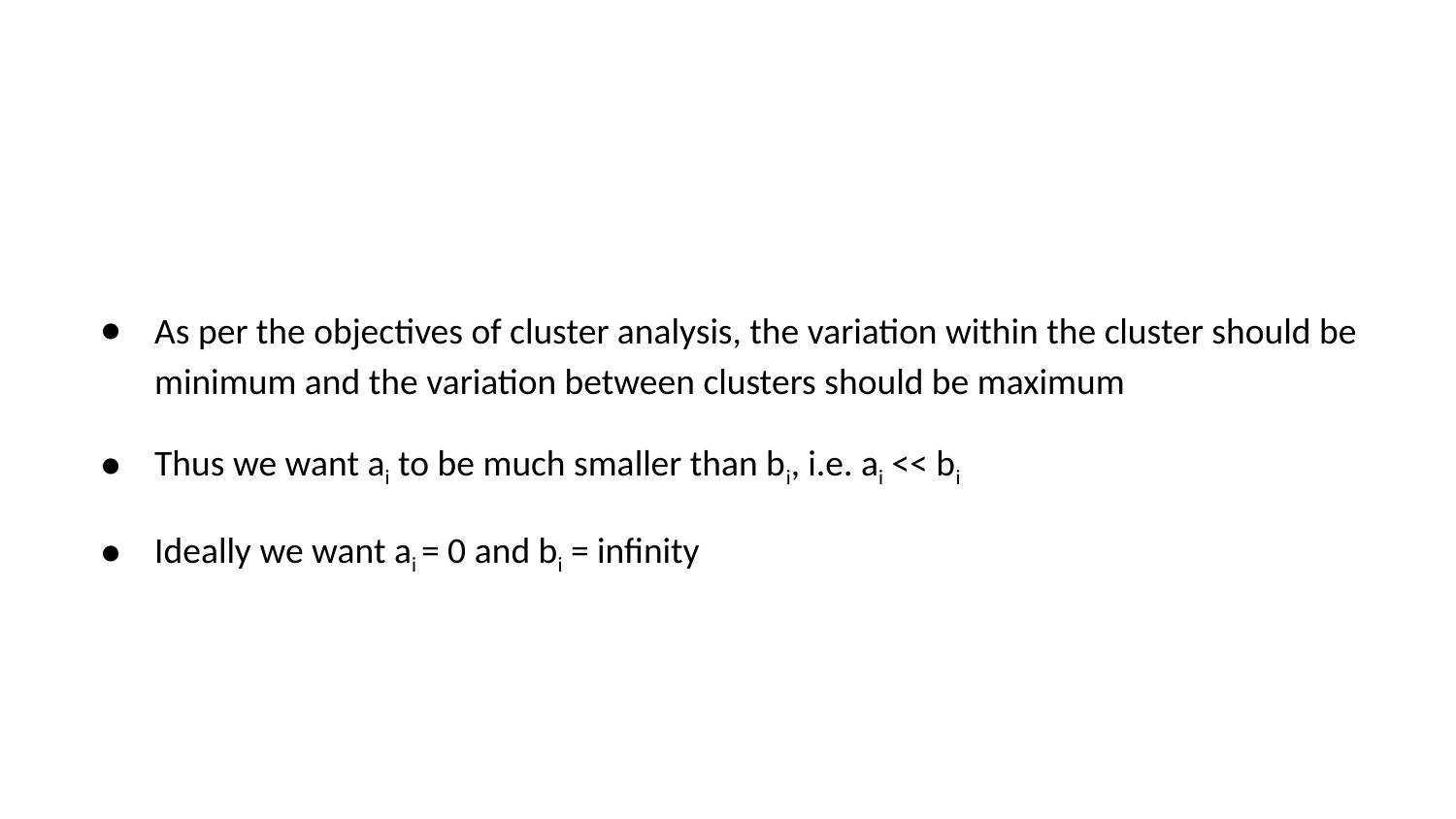

As per the objectives of cluster analysis, the variation within the cluster should be minimum and the variation between clusters should be maximum
Thus we want ai to be much smaller than bi, i.e. ai << bi
Ideally we want ai = 0 and bi = infinity